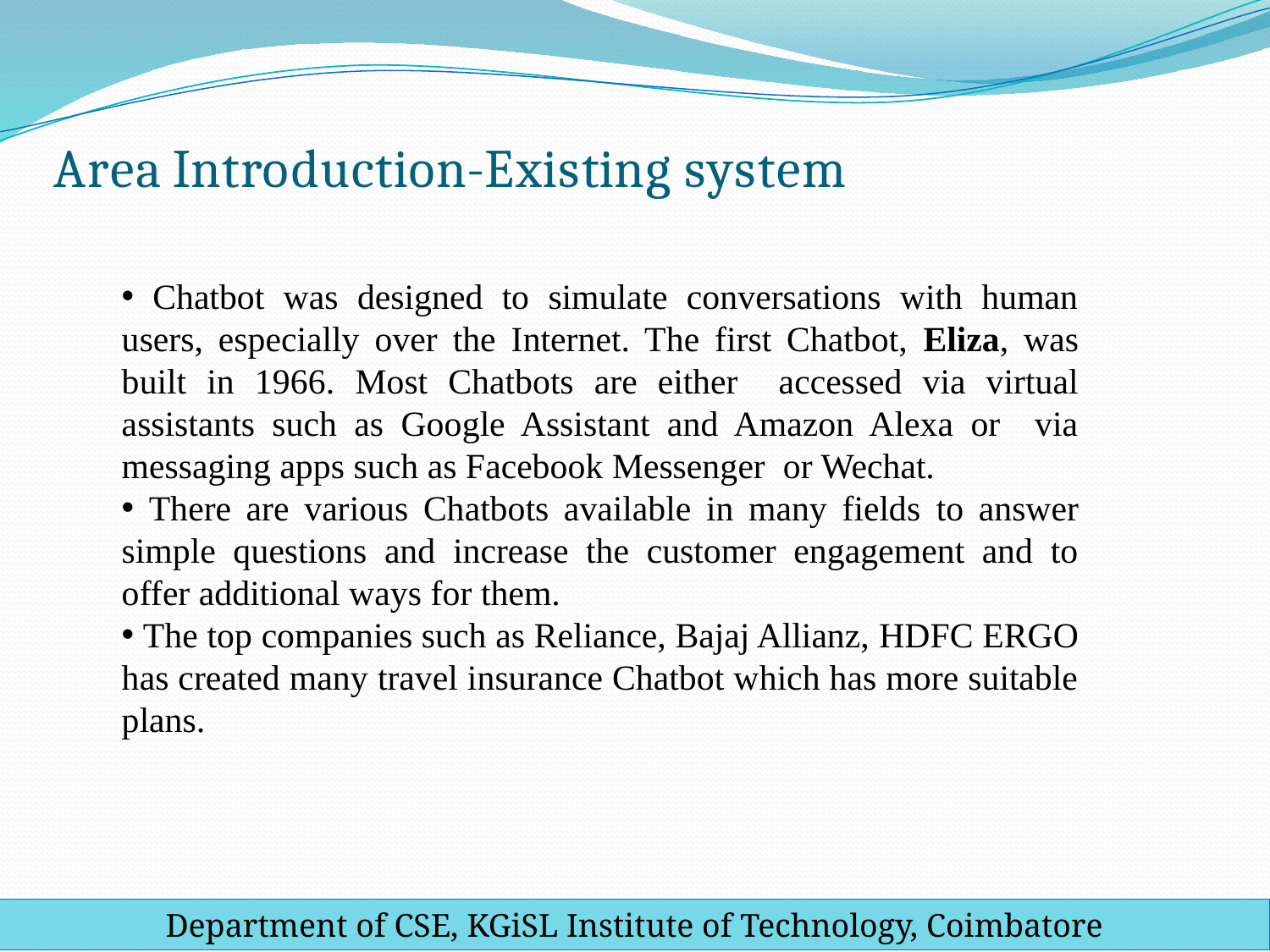

# Area Introduction-Existing system
 Chatbot was designed to simulate conversations with human users, especially over the Internet. The first Chatbot, Eliza, was built in 1966. Most Chatbots are either  accessed via virtual assistants such as Google Assistant and Amazon Alexa or  via messaging apps such as Facebook Messenger  or Wechat.
 There are various Chatbots available in many fields to answer simple questions and increase the customer engagement and to offer additional ways for them.
 The top companies such as Reliance, Bajaj Allianz, HDFC ERGO has created many travel insurance Chatbot which has more suitable plans.

Department of CSE, KGiSL Institute of Technology, Coimbatore